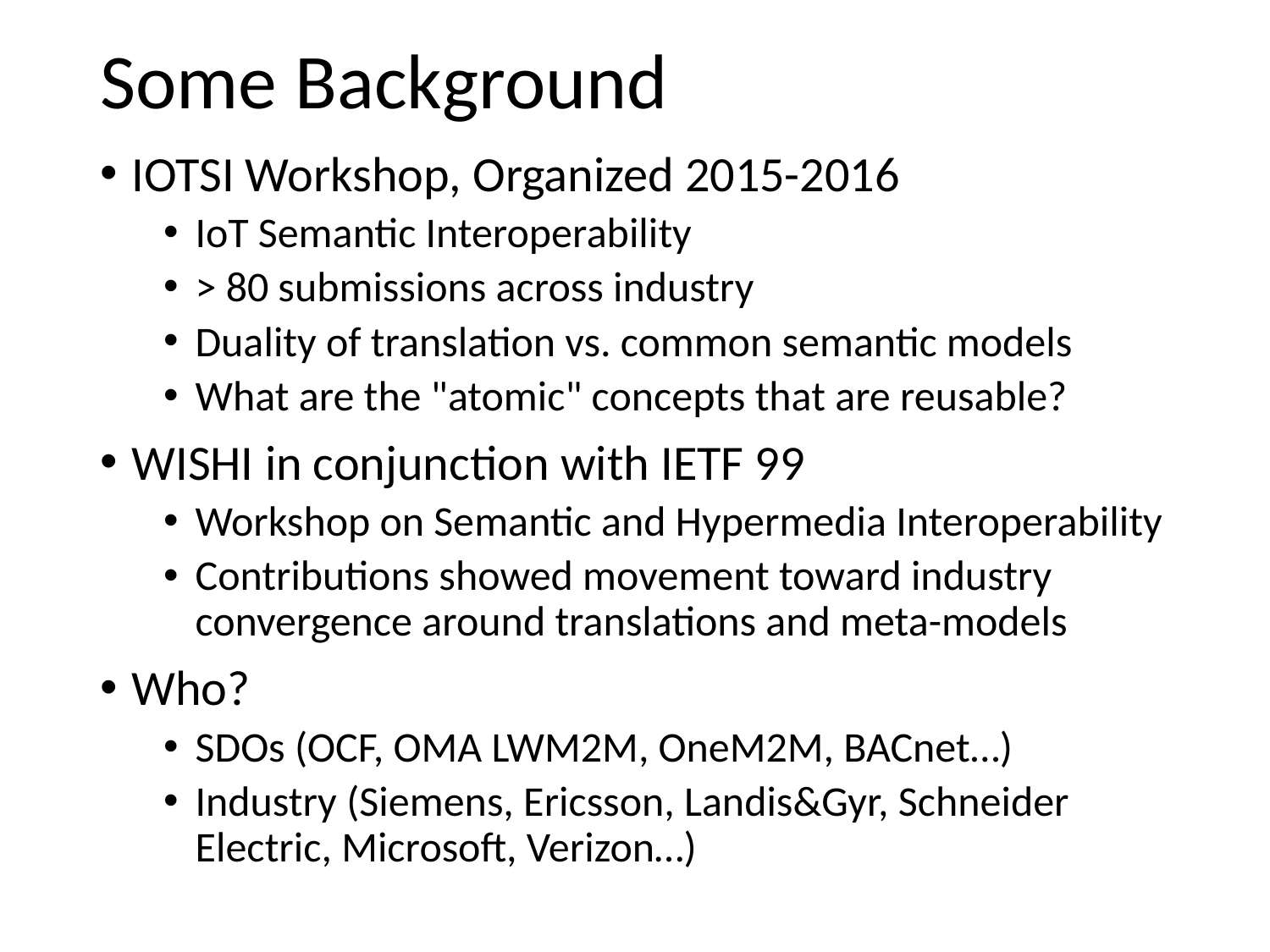

# Some Background
IOTSI Workshop, Organized 2015-2016
IoT Semantic Interoperability
> 80 submissions across industry
Duality of translation vs. common semantic models
What are the "atomic" concepts that are reusable?
WISHI in conjunction with IETF 99
Workshop on Semantic and Hypermedia Interoperability
Contributions showed movement toward industry convergence around translations and meta-models
Who?
SDOs (OCF, OMA LWM2M, OneM2M, BACnet…)
Industry (Siemens, Ericsson, Landis&Gyr, Schneider Electric, Microsoft, Verizon…)